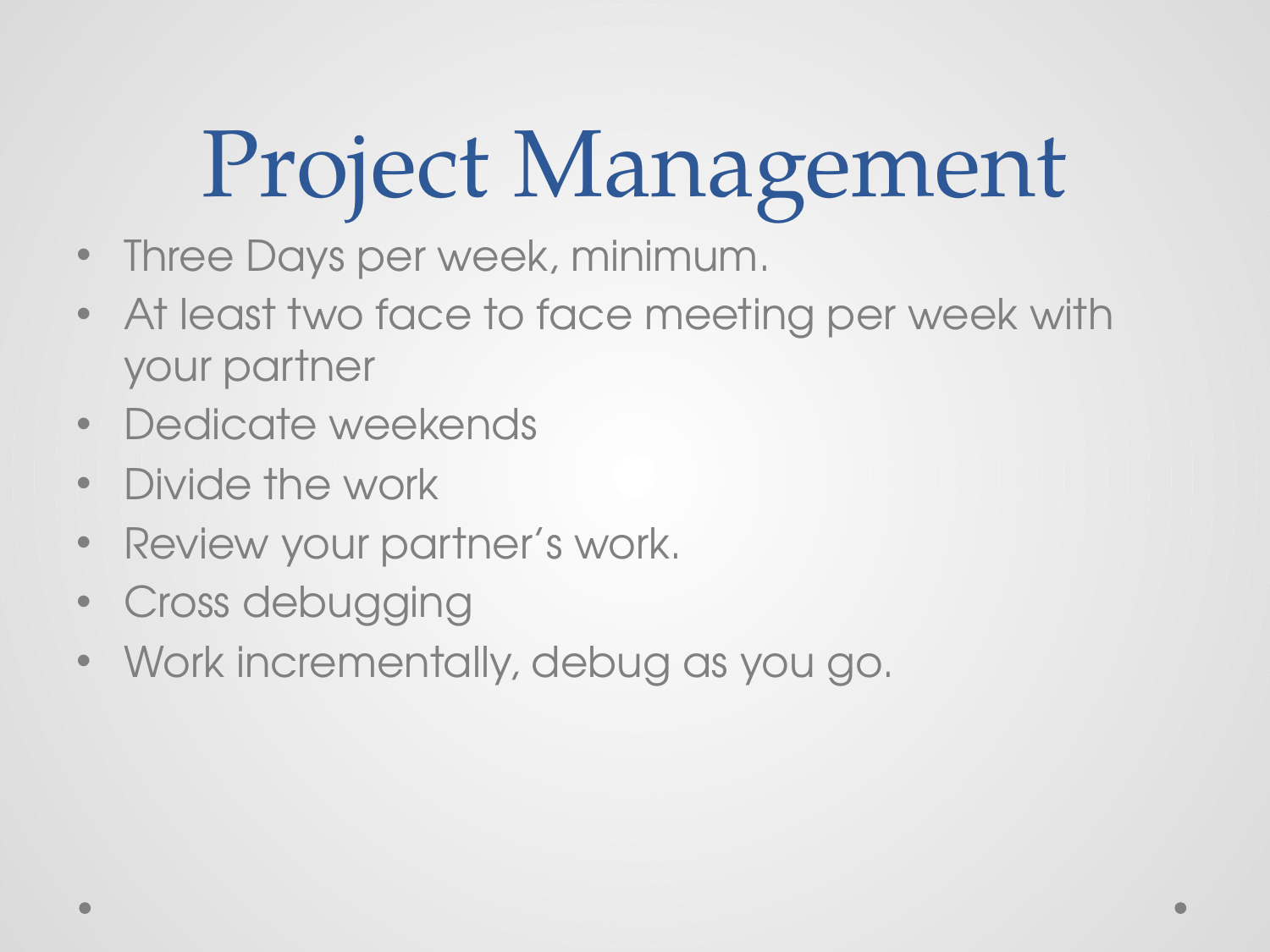

# Project Management
Three Days per week, minimum.
At least two face to face meeting per week with your partner
Dedicate weekends
Divide the work
Review your partner’s work.
Cross debugging
Work incrementally, debug as you go.